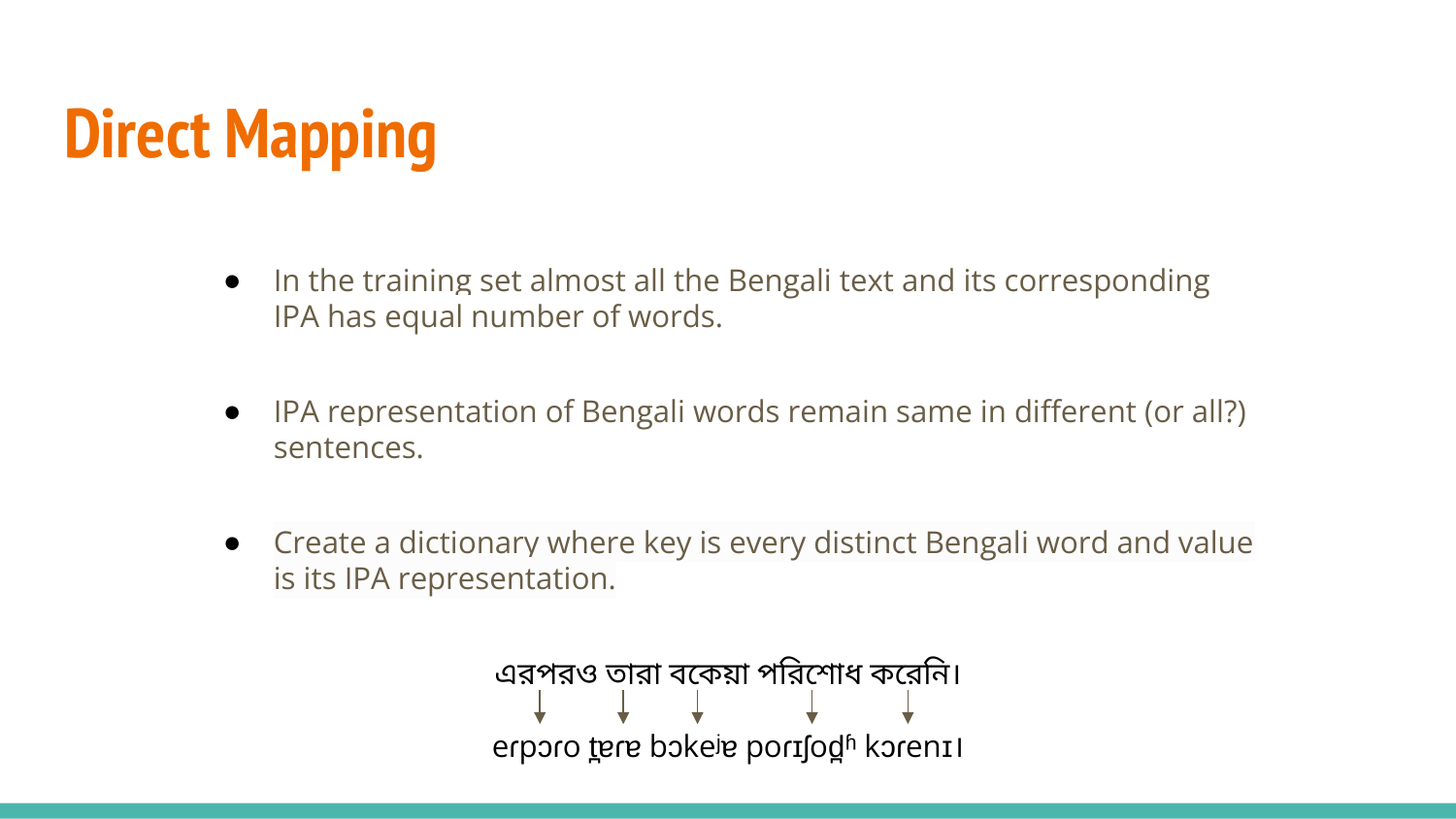

# Direct Mapping
In the training set almost all the Bengali text and its corresponding IPA has equal number of words.
IPA representation of Bengali words remain same in different (or all?) sentences.
Create a dictionary where key is every distinct Bengali word and value is its IPA representation.

এরপরও তারা বকেয়া পরিশোধ করেনি।

eɾpɔɾo t̪ɐɾɐ bɔkeʲɐ poɾɪʃod̪ʱ kɔɾenɪ।